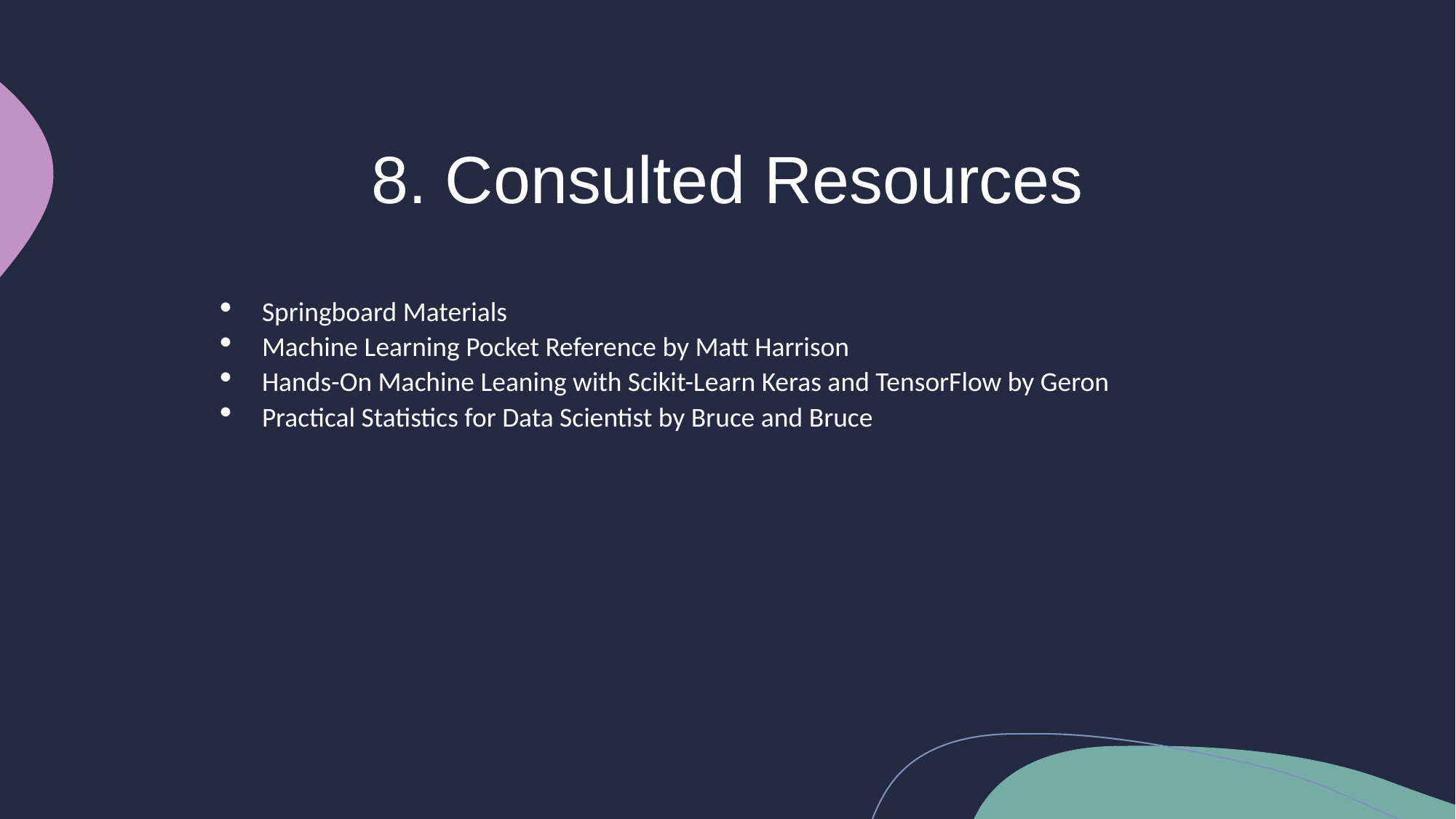

# 8. Consulted Resources
Springboard Materials
Machine Learning Pocket Reference by Matt Harrison
Hands-On Machine Leaning with Scikit-Learn Keras and TensorFlow by Geron
Practical Statistics for Data Scientist by Bruce and Bruce